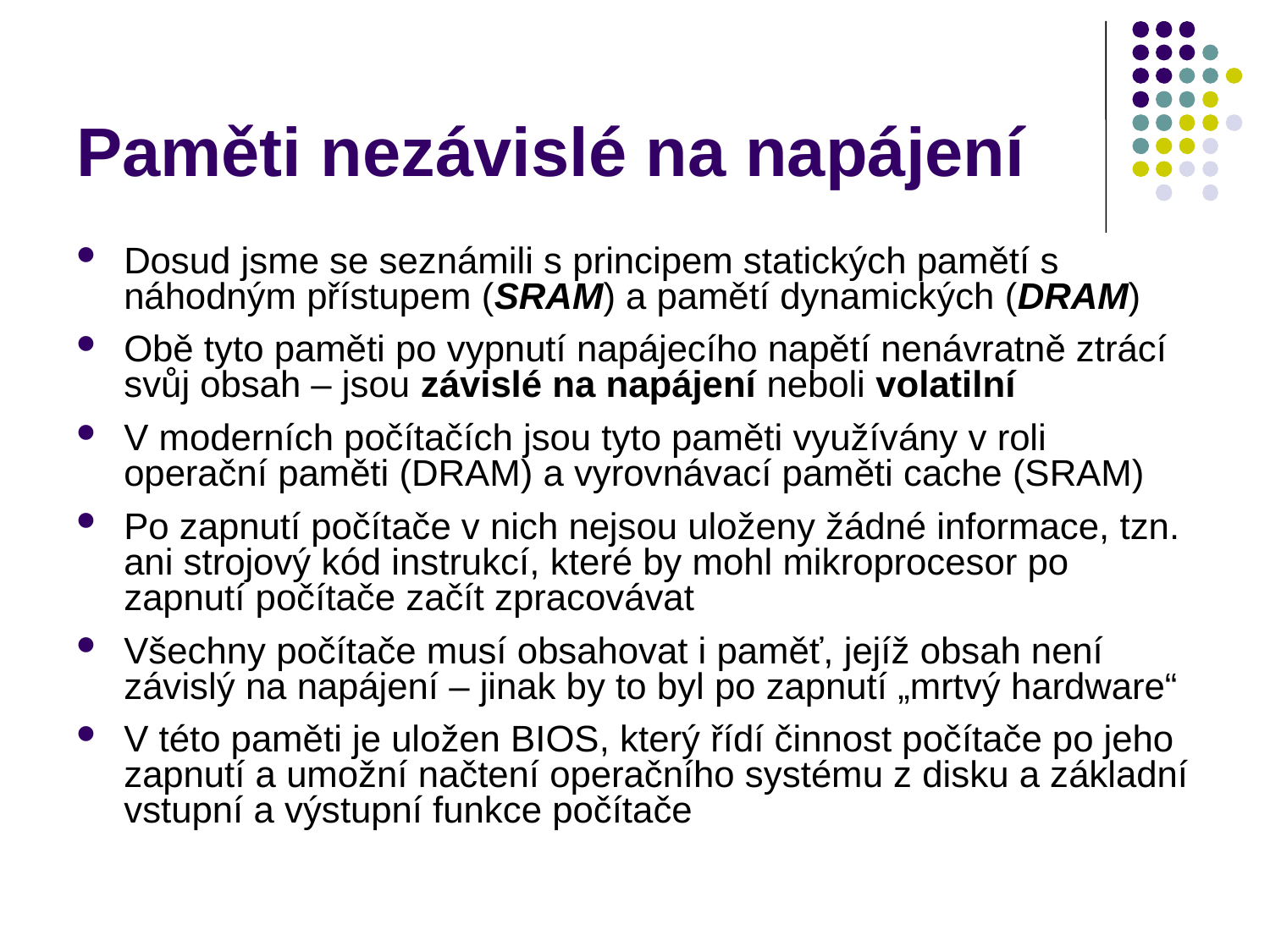

# Paměti nezávislé na napájení
Dosud jsme se seznámili s principem statických pamětí s náhodným přístupem (SRAM) a pamětí dynamických (DRAM)
Obě tyto paměti po vypnutí napájecího napětí nenávratně ztrácí svůj obsah – jsou závislé na napájení neboli volatilní
V moderních počítačích jsou tyto paměti využívány v roli operační paměti (DRAM) a vyrovnávací paměti cache (SRAM)
Po zapnutí počítače v nich nejsou uloženy žádné informace, tzn. ani strojový kód instrukcí, které by mohl mikroprocesor po zapnutí počítače začít zpracovávat
Všechny počítače musí obsahovat i paměť, jejíž obsah není závislý na napájení – jinak by to byl po zapnutí „mrtvý hardware“
V této paměti je uložen BIOS, který řídí činnost počítače po jeho zapnutí a umožní načtení operačního systému z disku a základní vstupní a výstupní funkce počítače